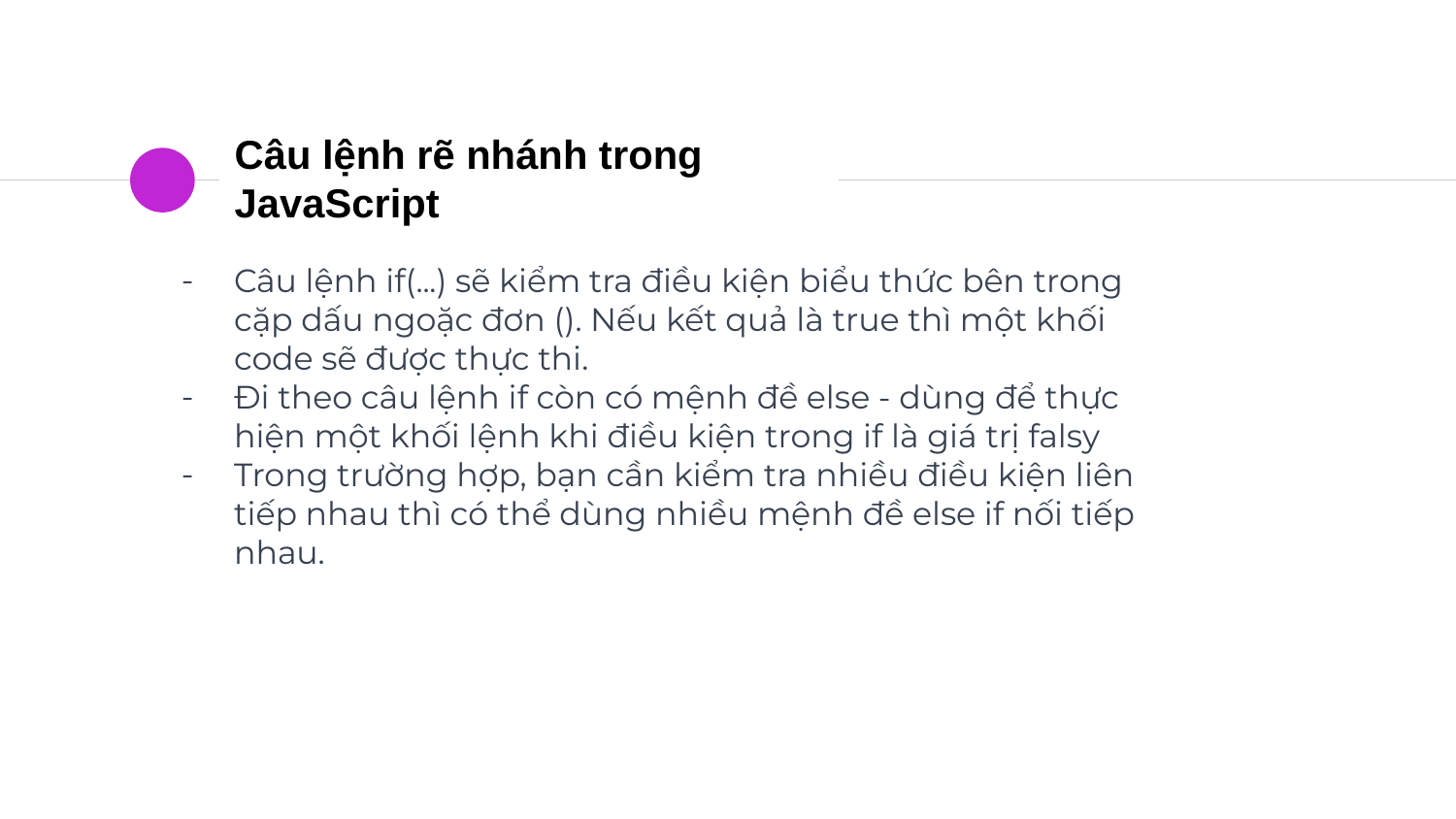

# Câu lệnh rẽ nhánh trong JavaScript
Câu lệnh if(...) sẽ kiểm tra điều kiện biểu thức bên trong cặp dấu ngoặc đơn (). Nếu kết quả là true thì một khối code sẽ được thực thi.
Đi theo câu lệnh if còn có mệnh đề else - dùng để thực hiện một khối lệnh khi điều kiện trong if là giá trị falsy
Trong trường hợp, bạn cần kiểm tra nhiều điều kiện liên tiếp nhau thì có thể dùng nhiều mệnh đề else if nối tiếp nhau.